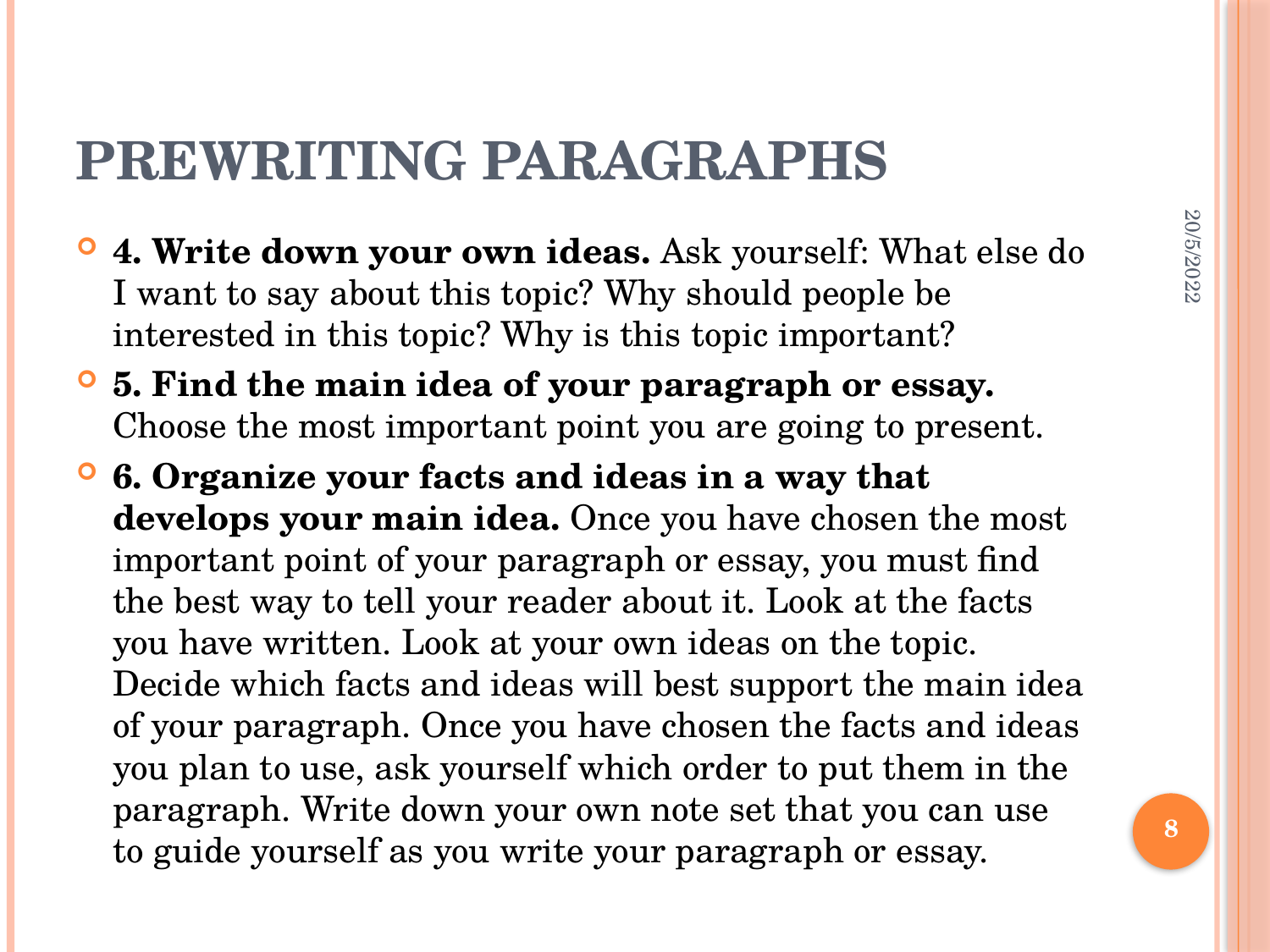

# Prewriting Paragraphs
20/5/2022
4. Write down your own ideas. Ask yourself: What else do I want to say about this topic? Why should people be interested in this topic? Why is this topic important?
5. Find the main idea of your paragraph or essay. Choose the most important point you are going to present.
6. Organize your facts and ideas in a way that develops your main idea. Once you have chosen the most important point of your paragraph or essay, you must find the best way to tell your reader about it. Look at the facts you have written. Look at your own ideas on the topic. Decide which facts and ideas will best support the main idea of your paragraph. Once you have chosen the facts and ideas you plan to use, ask yourself which order to put them in the paragraph. Write down your own note set that you can use to guide yourself as you write your paragraph or essay.

8